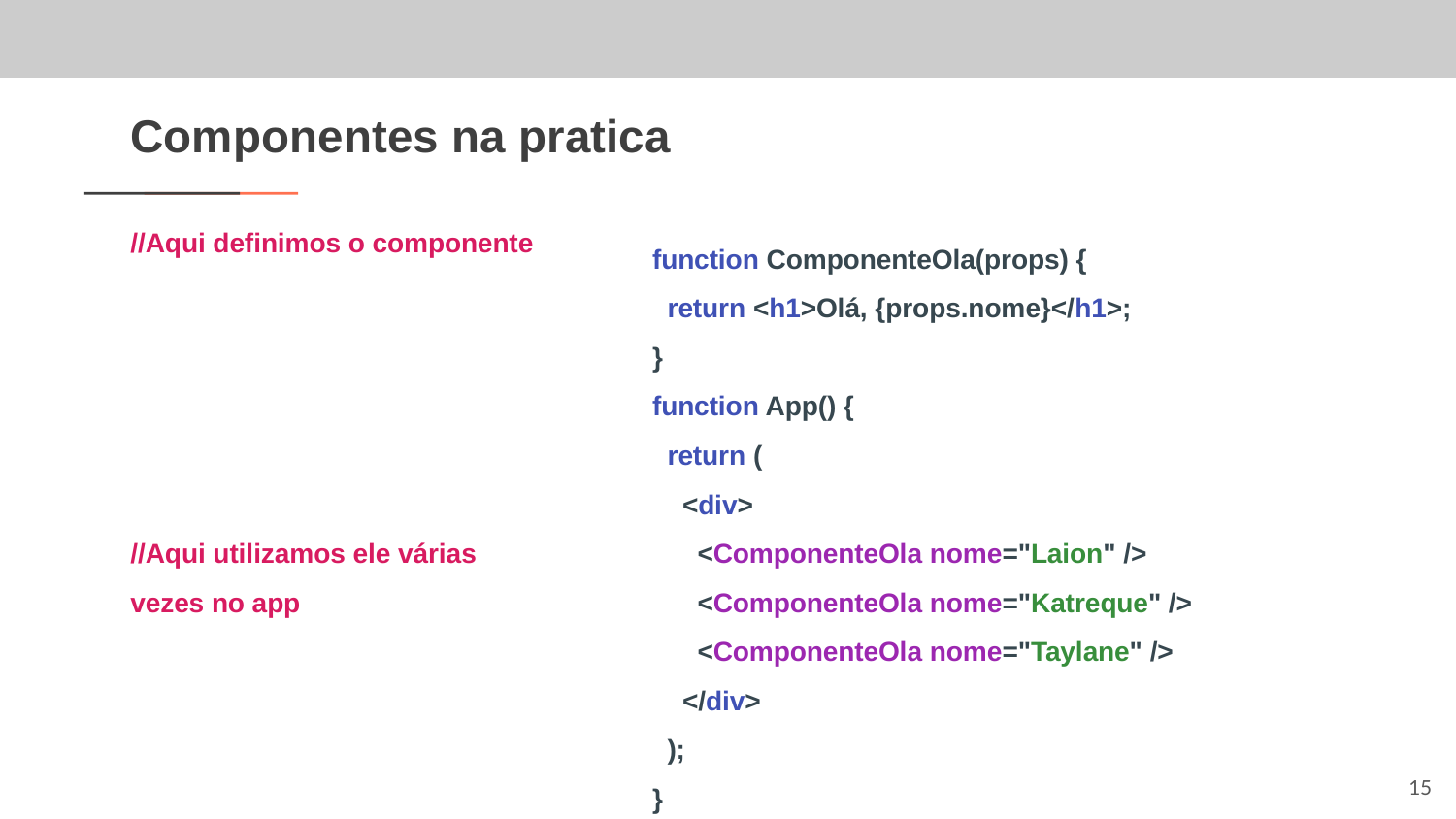

# Componentes na pratica
//Aqui definimos o componente

//Aqui utilizamos ele várias
vezes no app
function ComponenteOla(props) {
  return <h1>Olá, {props.nome}</h1>;
}
function App() {
  return (
    <div>
      <ComponenteOla nome="Laion" />
      <ComponenteOla nome="Katreque" />
      <ComponenteOla nome="Taylane" />
    </div>
  );
}

15